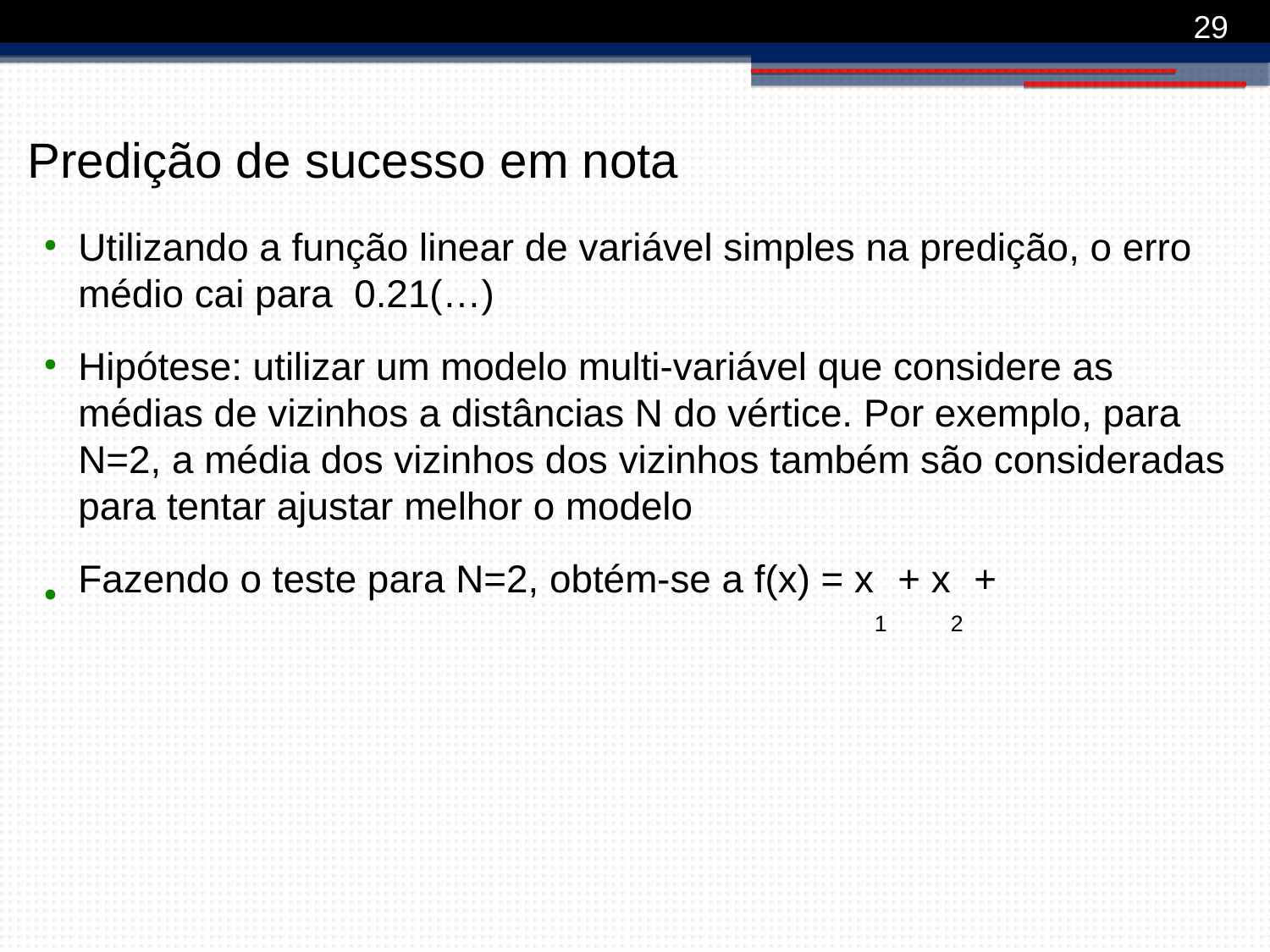

29
Predição de sucesso em nota
Utilizando a função linear de variável simples na predição, o erro médio cai para  0.21(…)
Hipótese: utilizar um modelo multi-variável que considere as médias de vizinhos a distâncias N do vértice. Por exemplo, para N=2, a média dos vizinhos dos vizinhos também são consideradas para tentar ajustar melhor o modelo
Fazendo o teste para N=2, obtém-se a f(x) = x1 + x2 +